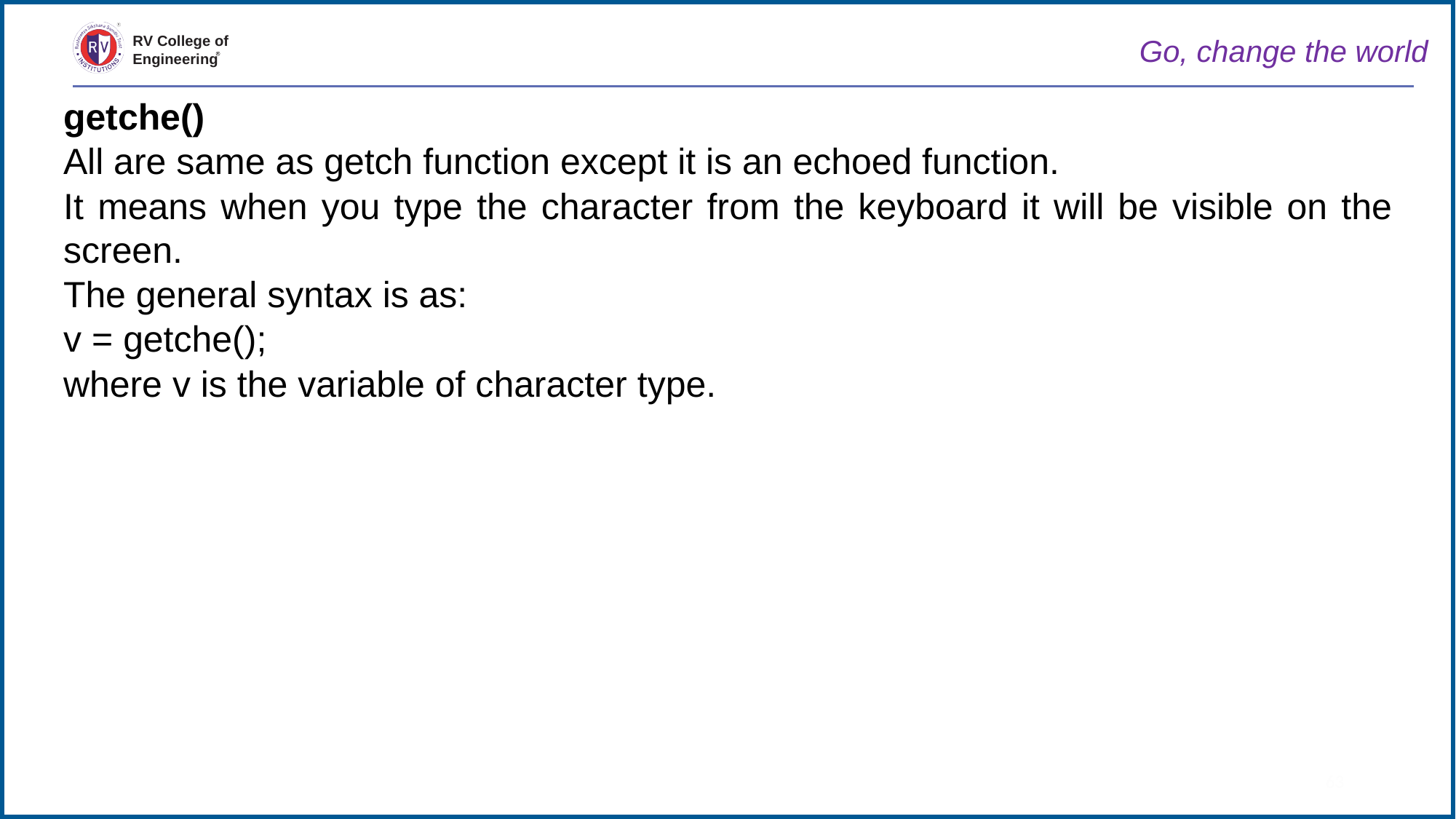

Go, change the world
RV College of
Engineering

getche()
All are same as getch function except it is an echoed function.
It means when you type the character from the keyboard it will be visible on the screen.
The general syntax is as:
v = getche();
where v is the variable of character type.

63